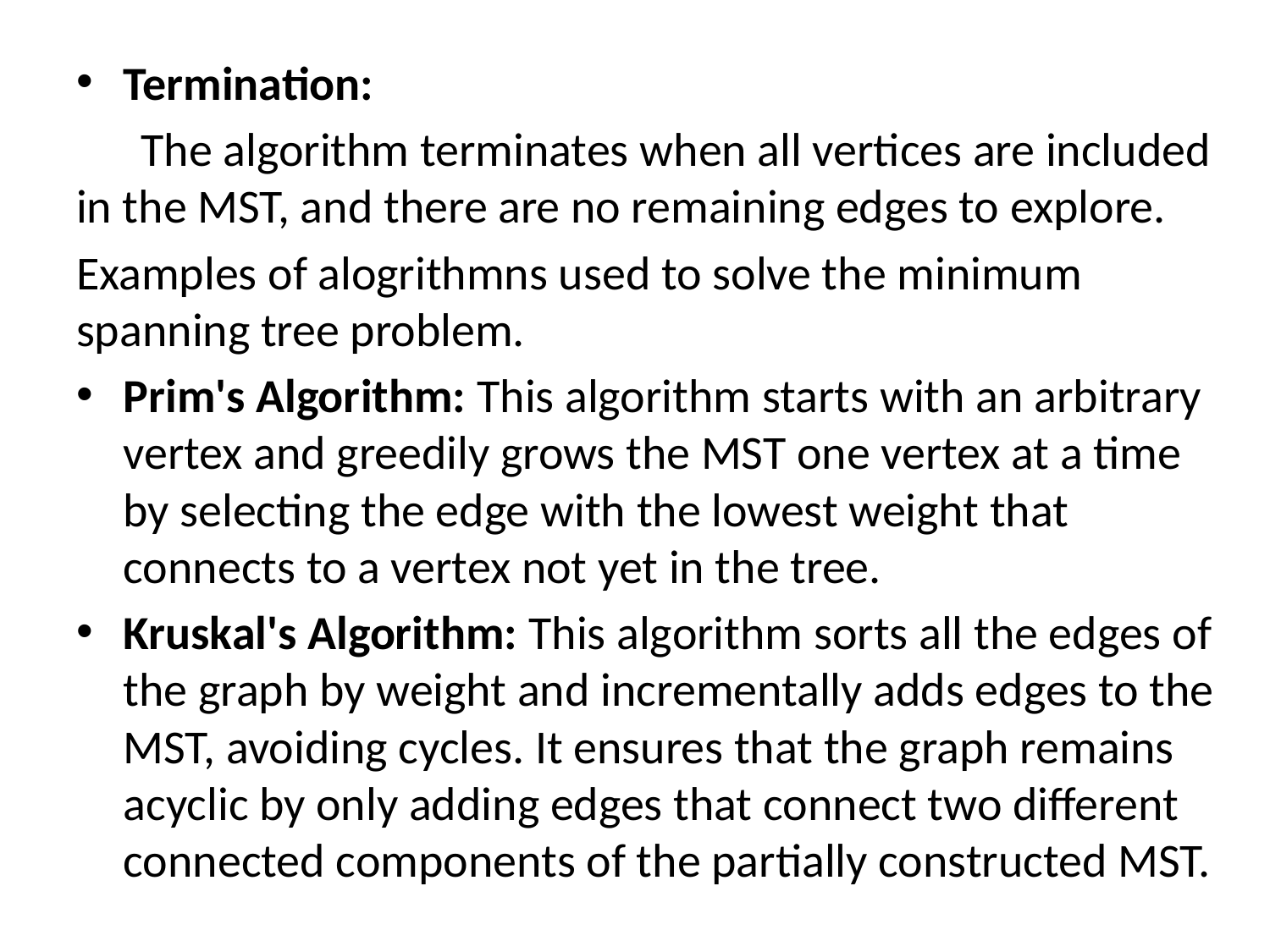

Termination:
      The algorithm terminates when all vertices are included in the MST, and there are no remaining edges to explore.
Examples of alogrithmns used to solve the minimum spanning tree problem.
Prim's Algorithm: This algorithm starts with an arbitrary vertex and greedily grows the MST one vertex at a time by selecting the edge with the lowest weight that connects to a vertex not yet in the tree.
Kruskal's Algorithm: This algorithm sorts all the edges of the graph by weight and incrementally adds edges to the MST, avoiding cycles. It ensures that the graph remains acyclic by only adding edges that connect two different connected components of the partially constructed MST.